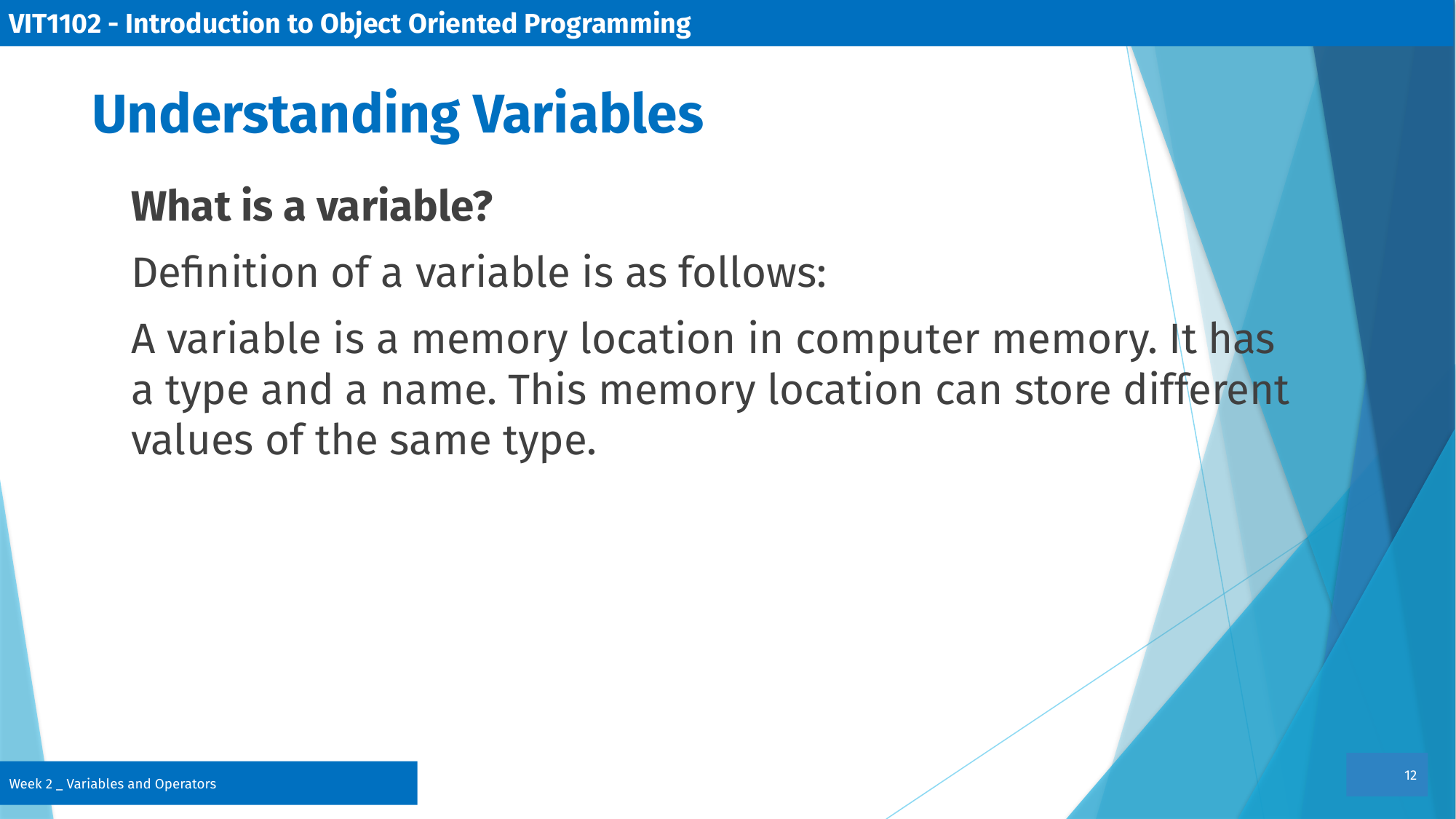

VIT1102 - Introduction to Object Oriented Programming
# Understanding Variables
What is a variable?
Definition of a variable is as follows:
A variable is a memory location in computer memory. It has a type and a name. This memory location can store different values of the same type.

12
Week 2 _ Variables and Operators